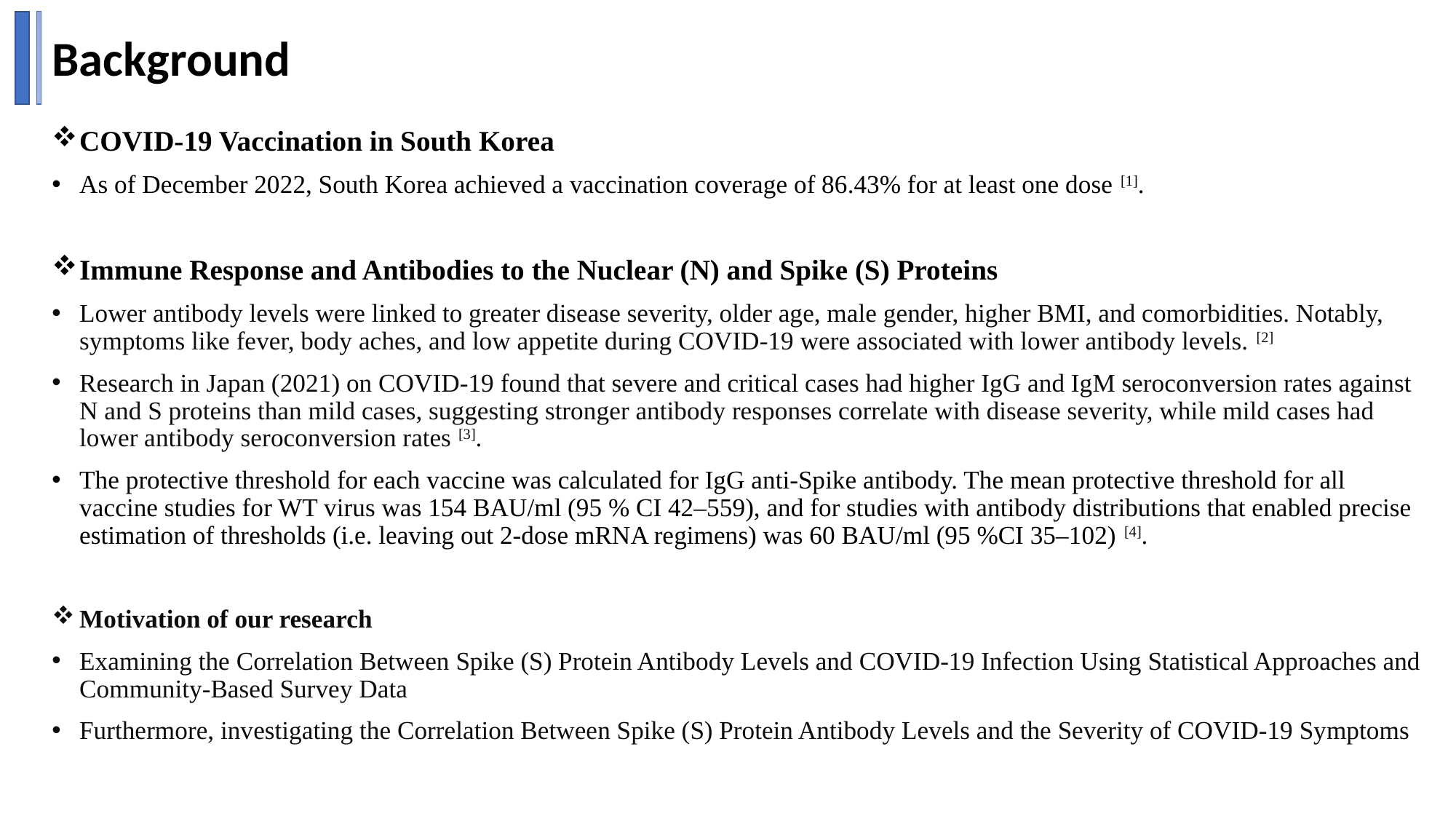

# Background
COVID-19 Vaccination in South Korea
As of December 2022, South Korea achieved a vaccination coverage of 86.43% for at least one dose [1].

Immune Response and Antibodies to the Nuclear (N) and Spike (S) Proteins
Lower antibody levels were linked to greater disease severity, older age, male gender, higher BMI, and comorbidities. Notably, symptoms like fever, body aches, and low appetite during COVID-19 were associated with lower antibody levels. [2]
Research in Japan (2021) on COVID-19 found that severe and critical cases had higher IgG and IgM seroconversion rates against N and S proteins than mild cases, suggesting stronger antibody responses correlate with disease severity, while mild cases had lower antibody seroconversion rates [3].
The protective threshold for each vaccine was calculated for IgG anti-Spike antibody. The mean protective threshold for all vaccine studies for WT virus was 154 BAU/ml (95 % CI 42–559), and for studies with antibody distributions that enabled precise estimation of thresholds (i.e. leaving out 2-dose mRNA regimens) was 60 BAU/ml (95 %CI 35–102) [4].

Motivation of our research
Examining the Correlation Between Spike (S) Protein Antibody Levels and COVID-19 Infection Using Statistical Approaches and Community-Based Survey Data
Furthermore, investigating the Correlation Between Spike (S) Protein Antibody Levels and the Severity of COVID-19 Symptoms